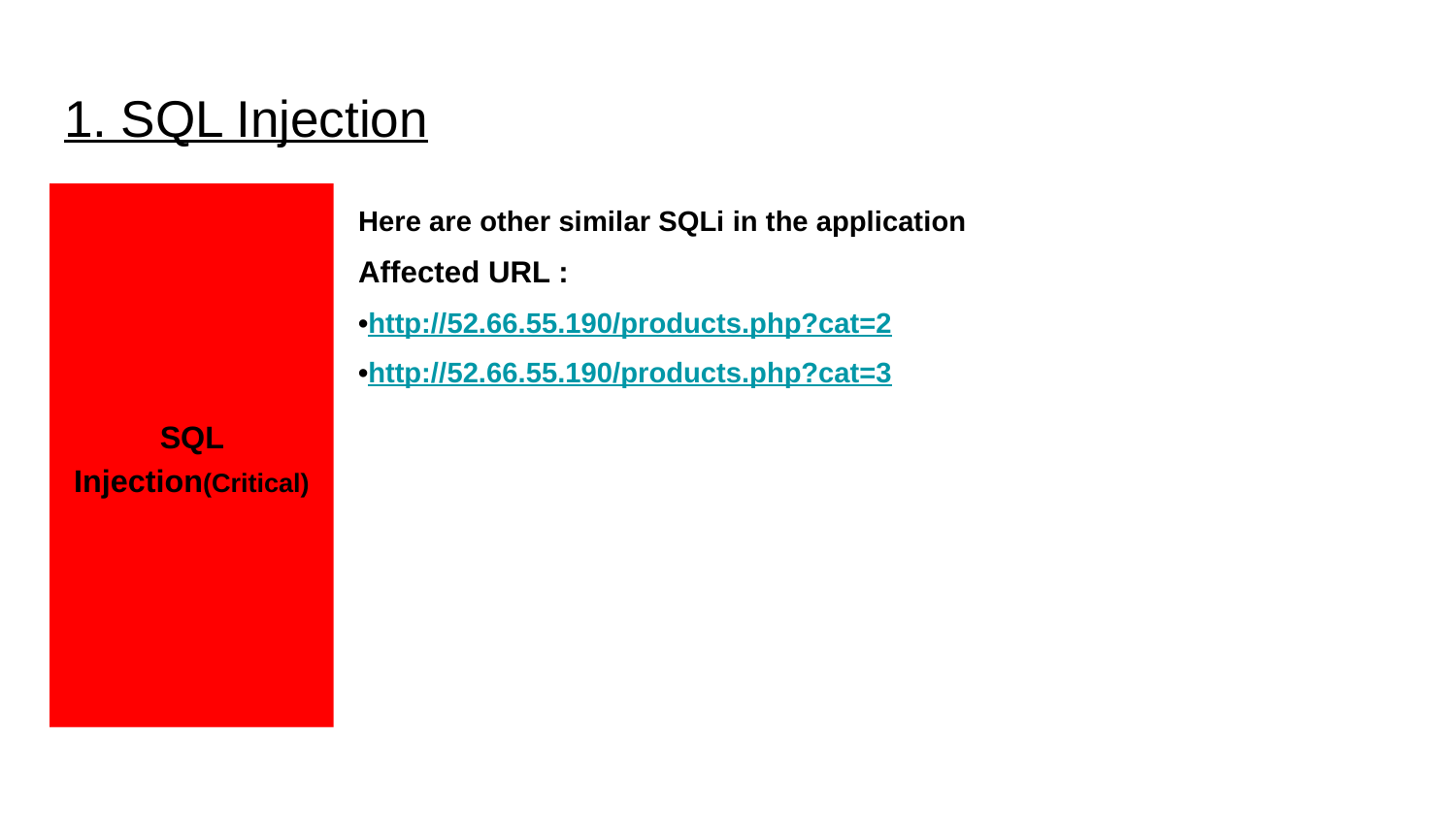

# 1. SQL Injection
SQL Injection(Critical)
Here are other similar SQLi in the application
Affected URL :
•http://52.66.55.190/products.php?cat=2
•http://52.66.55.190/products.php?cat=3